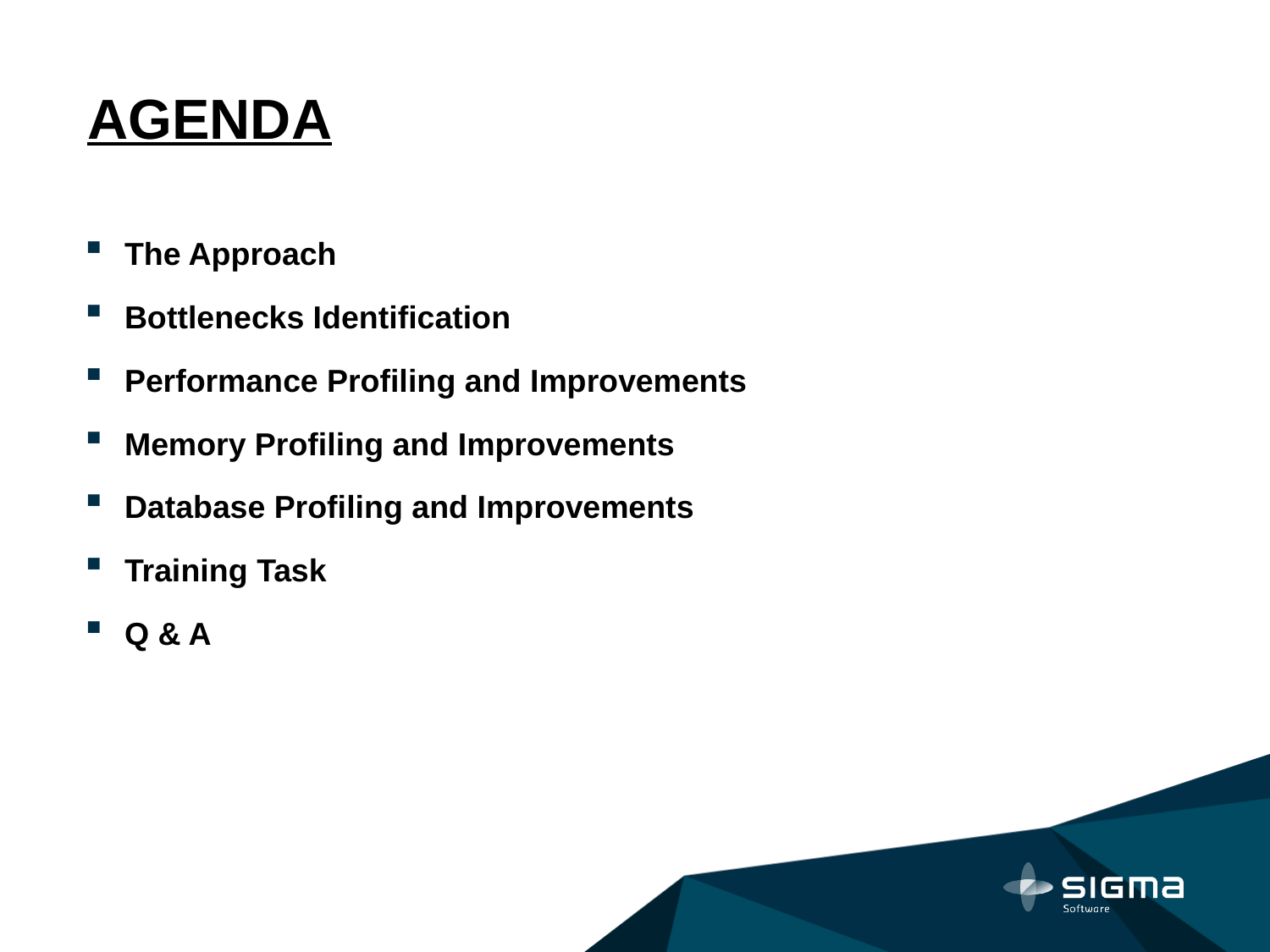

# AGENDA
The Approach
Bottlenecks Identification
Performance Profiling and Improvements
Memory Profiling and Improvements
Database Profiling and Improvements
Training Task
Q & A